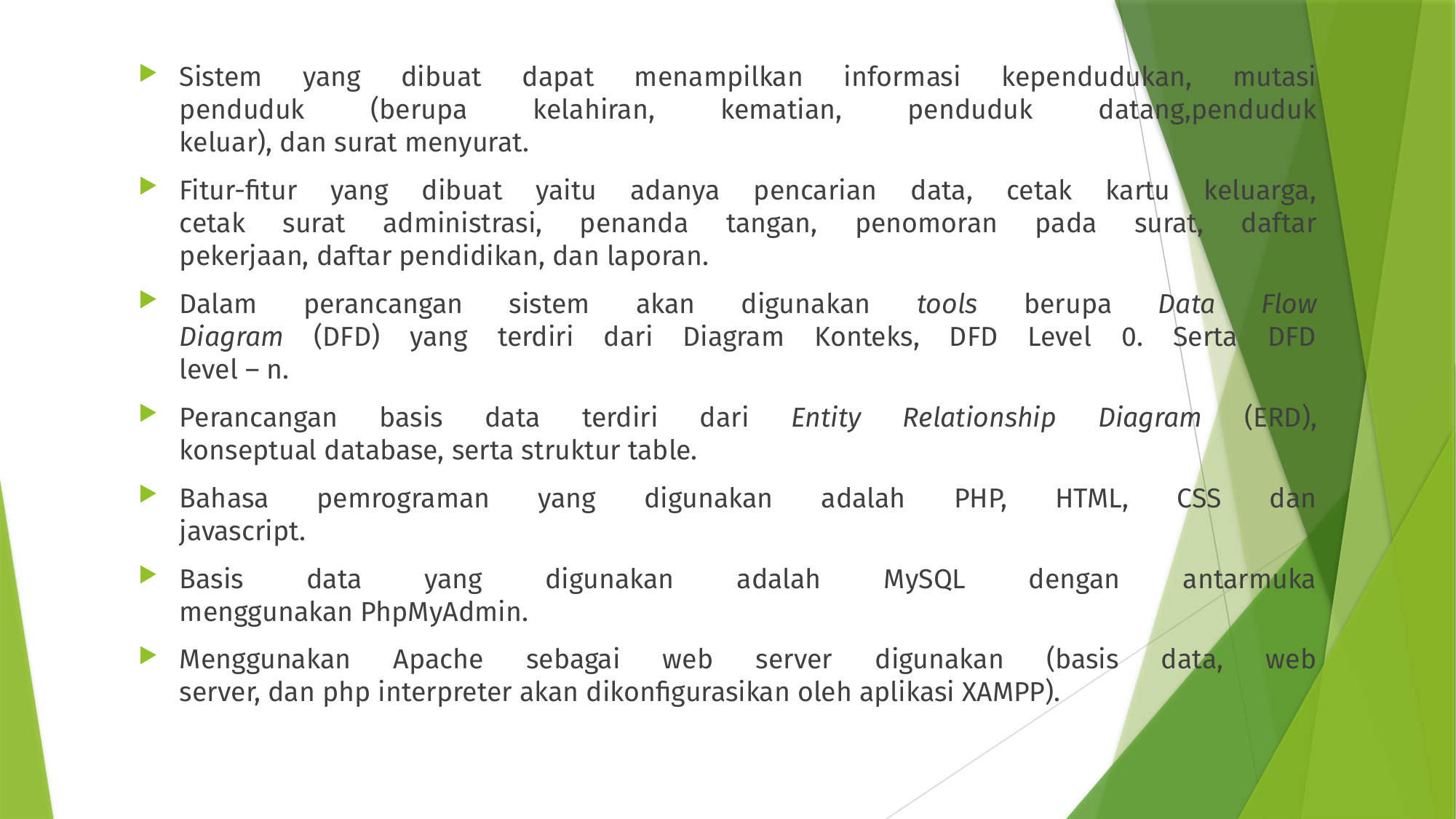

Sistem yang dibuat dapat menampilkan informasi kependudukan, mutasi
penduduk (berupa kelahiran, kematian, penduduk datang,penduduk
keluar), dan surat menyurat.
Fitur-fitur yang dibuat yaitu adanya pencarian data, cetak kartu keluarga,
cetak surat administrasi, penanda tangan, penomoran pada surat, daftar
pekerjaan, daftar pendidikan, dan laporan.
Dalam perancangan sistem akan digunakan tools berupa Data Flow
Diagram (DFD) yang terdiri dari Diagram Konteks, DFD Level 0. Serta DFD
level – n.
Perancangan basis data terdiri dari Entity Relationship Diagram (ERD),
konseptual database, serta struktur table.
Bahasa pemrograman yang digunakan adalah PHP, HTML, CSS dan
javascript.
Basis data yang digunakan adalah MySQL dengan antarmuka
menggunakan PhpMyAdmin.
Menggunakan Apache sebagai web server digunakan (basis data, web
server, dan php interpreter akan dikonfigurasikan oleh aplikasi XAMPP).